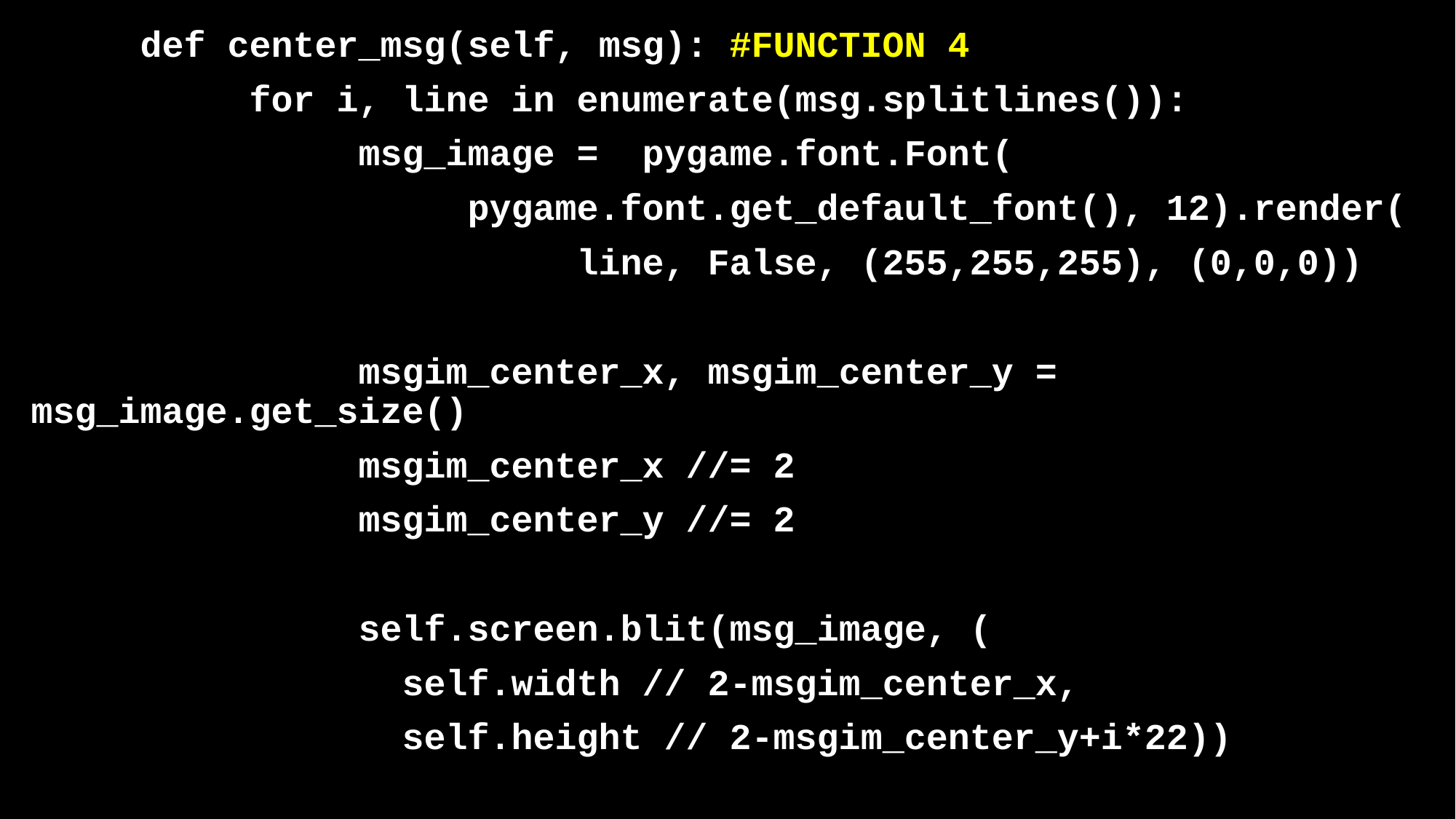

def center_msg(self, msg): #FUNCTION 4
		for i, line in enumerate(msg.splitlines()):
			msg_image =  pygame.font.Font(
				pygame.font.get_default_font(), 12).render(
					line, False, (255,255,255), (0,0,0))

			msgim_center_x, msgim_center_y = msg_image.get_size()
			msgim_center_x //= 2
			msgim_center_y //= 2

			self.screen.blit(msg_image, (
			  self.width // 2-msgim_center_x,
			  self.height // 2-msgim_center_y+i*22))